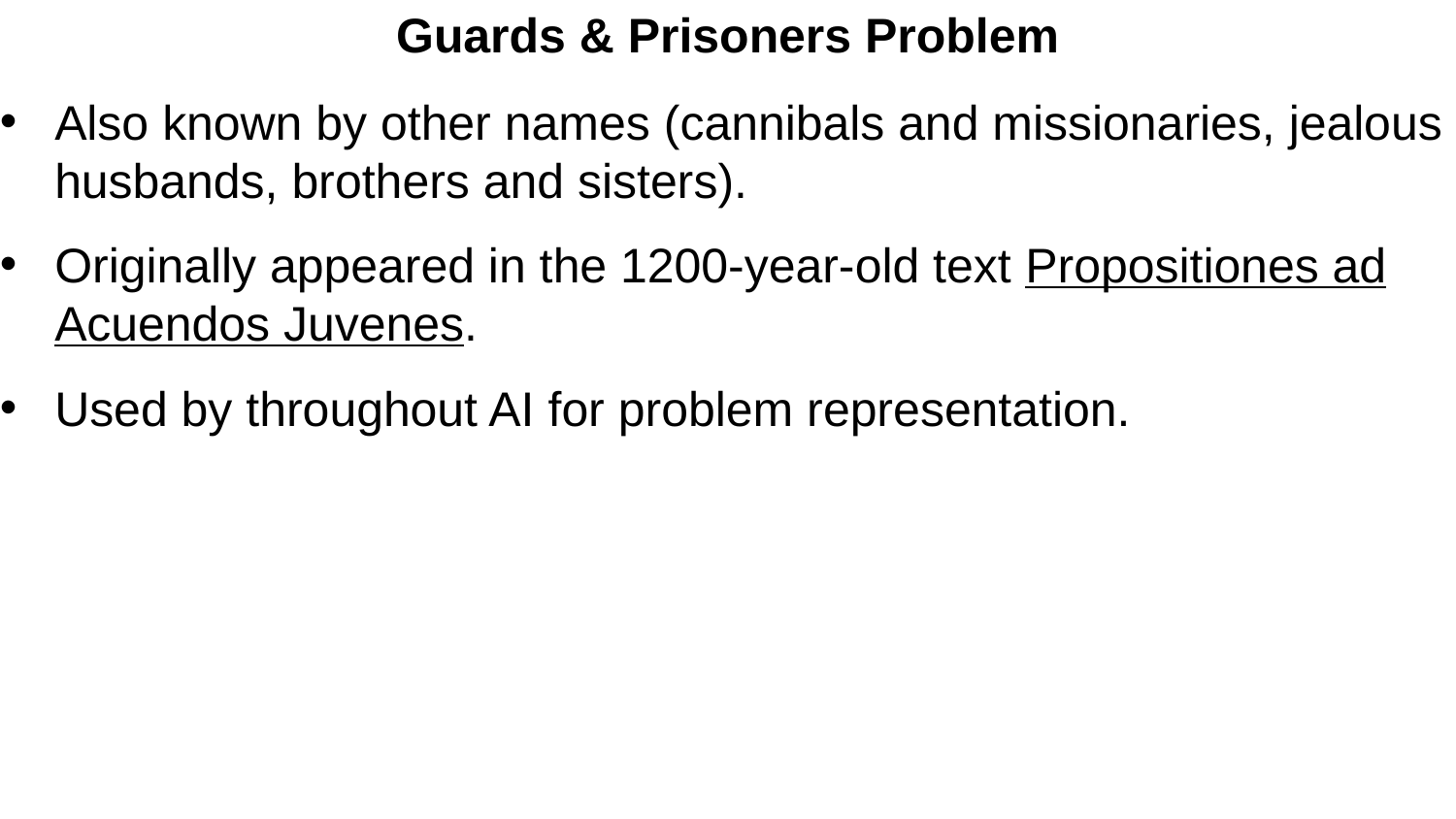

Guards & Prisoners Problem

Also known by other names (cannibals and missionaries, jealous husbands, brothers and sisters).

Originally appeared in the 1200-year-old text Propositiones ad Acuendos Juvenes.
Used by throughout AI for problem representation.